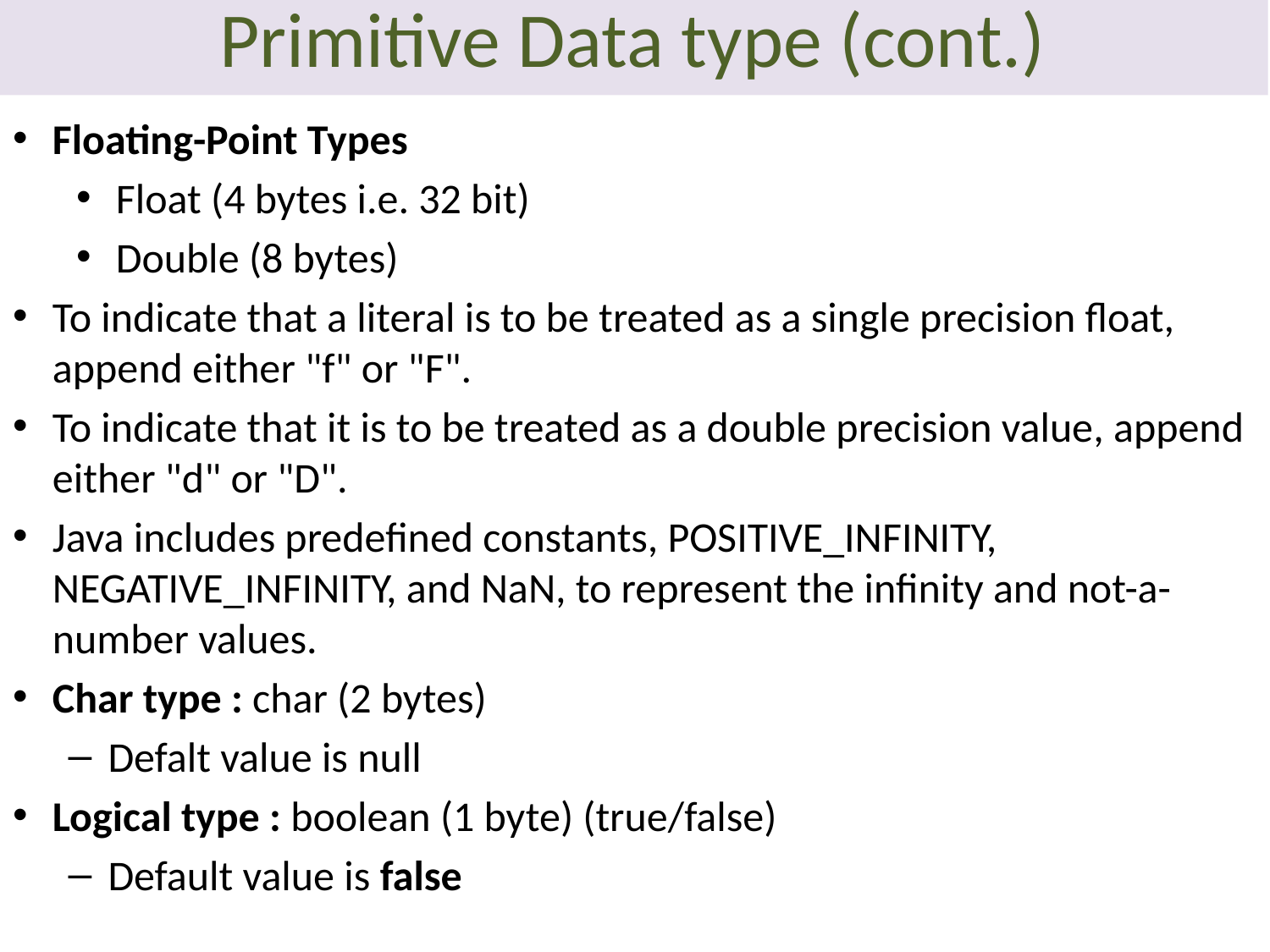

# Primitive Data type (cont.)
Floating-Point Types
Float (4 bytes i.e. 32 bit)
Double (8 bytes)
To indicate that a literal is to be treated as a single precision float, append either "f" or "F".
To indicate that it is to be treated as a double precision value, append either "d" or "D".
Java includes predefined constants, POSITIVE_INFINITY, NEGATIVE_INFINITY, and NaN, to represent the infinity and not-a-number values.
Char type : char (2 bytes)
Defalt value is null
Logical type : boolean (1 byte) (true/false)
Default value is false